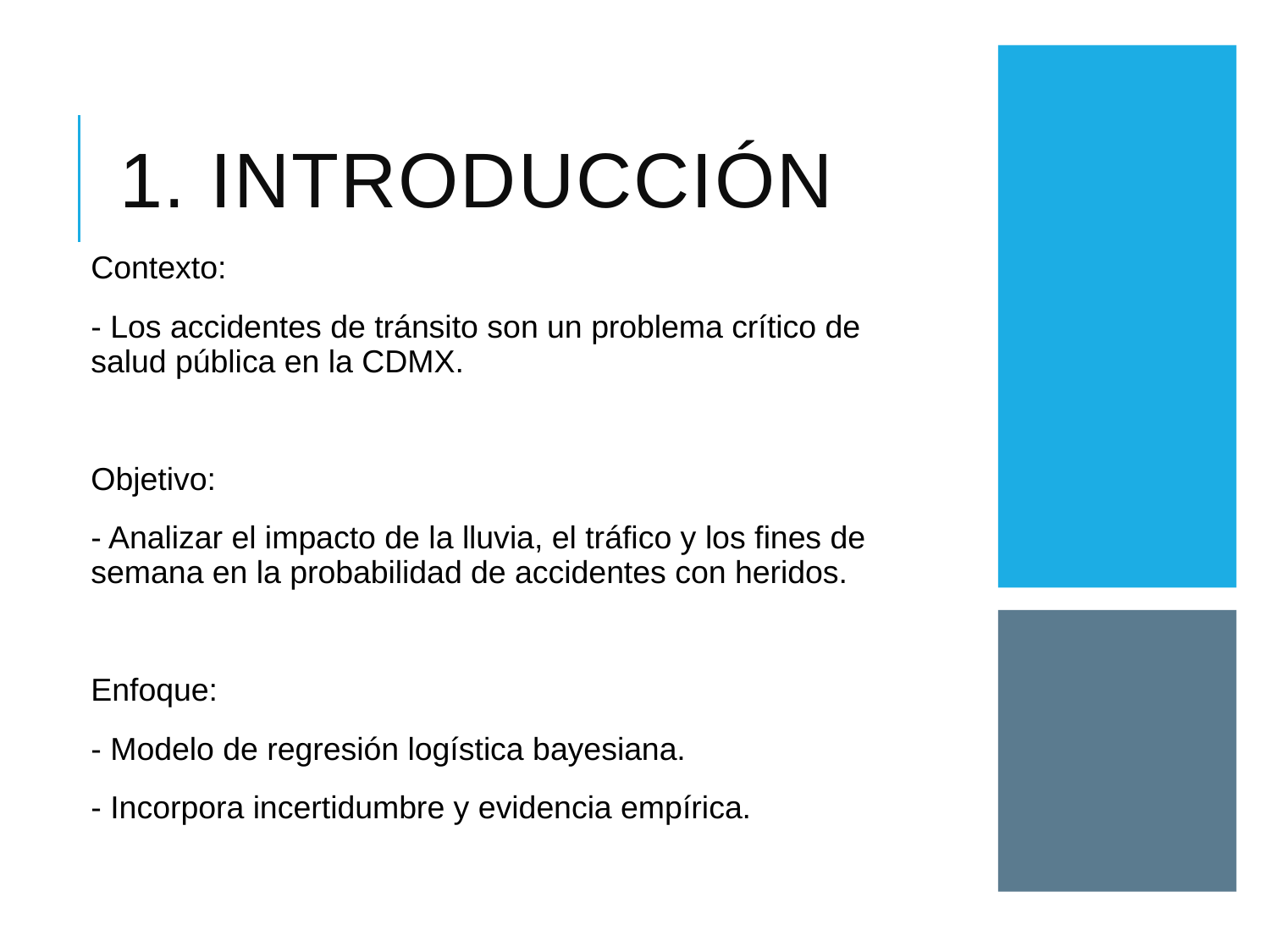

# 1. Introducción
Contexto:
- Los accidentes de tránsito son un problema crítico de salud pública en la CDMX.

Objetivo:
- Analizar el impacto de la lluvia, el tráfico y los fines de semana en la probabilidad de accidentes con heridos.

Enfoque:
- Modelo de regresión logística bayesiana.
- Incorpora incertidumbre y evidencia empírica.